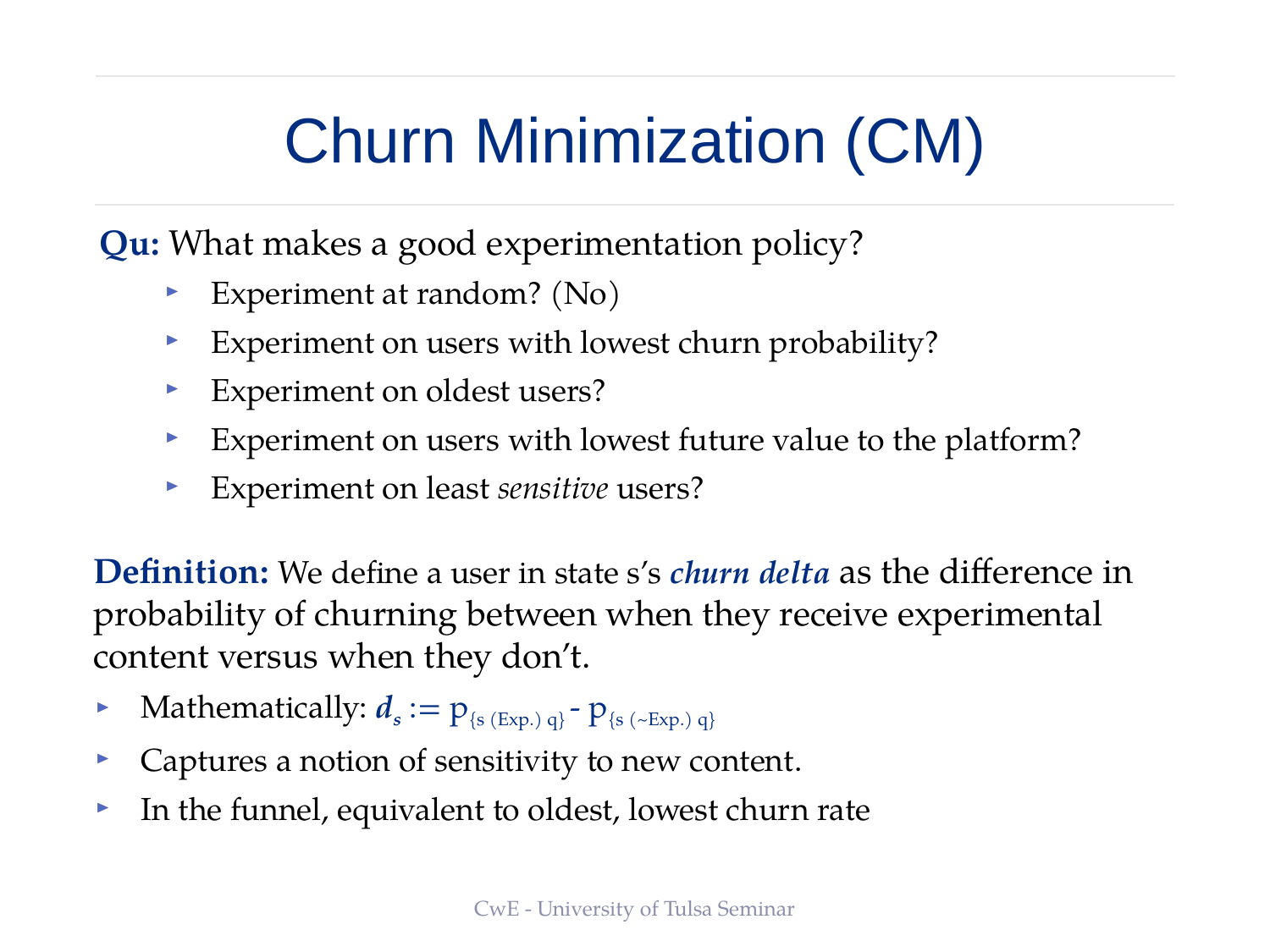

# Churn Minimization (CM)
Qu: What makes a good experimentation policy?
Experiment at random? (No)
Experiment on users with lowest churn probability?
Experiment on oldest users?
Experiment on users with lowest future value to the platform?
Experiment on least sensitive users?

Definition: We define a user in state s’s churn delta as the difference in probability of churning between when they receive experimental content versus when they don’t.
Mathematically: ds := p{s (Exp.) q} - p{s (~Exp.) q}
Captures a notion of sensitivity to new content.
In the funnel, equivalent to oldest, lowest churn rate

CwE - University of Tulsa Seminar